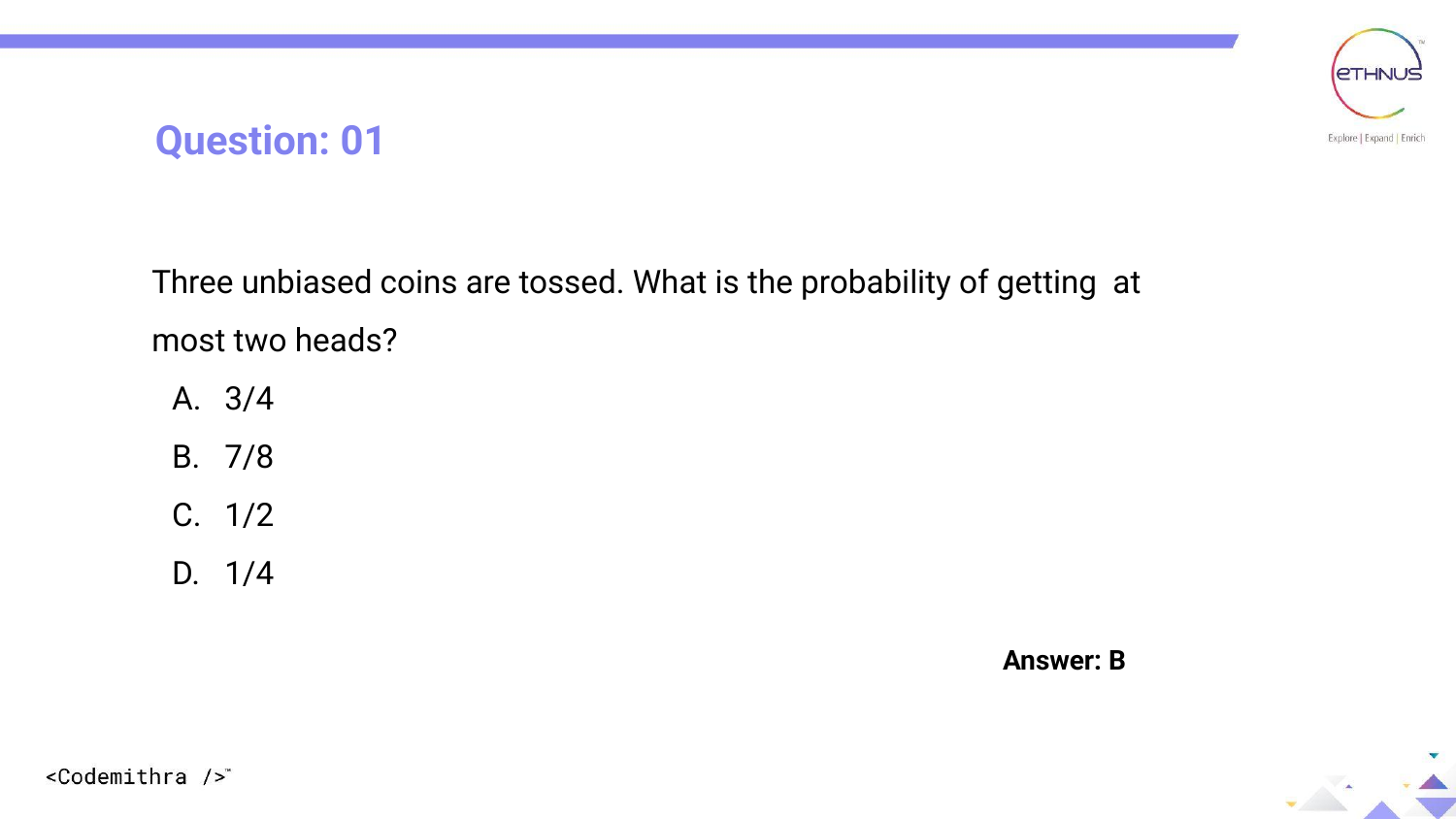

Question: 01
Three unbiased coins are tossed. What is the probability of getting  at most two heads?
3/4
7/8
1/2
1/4

Answer: B